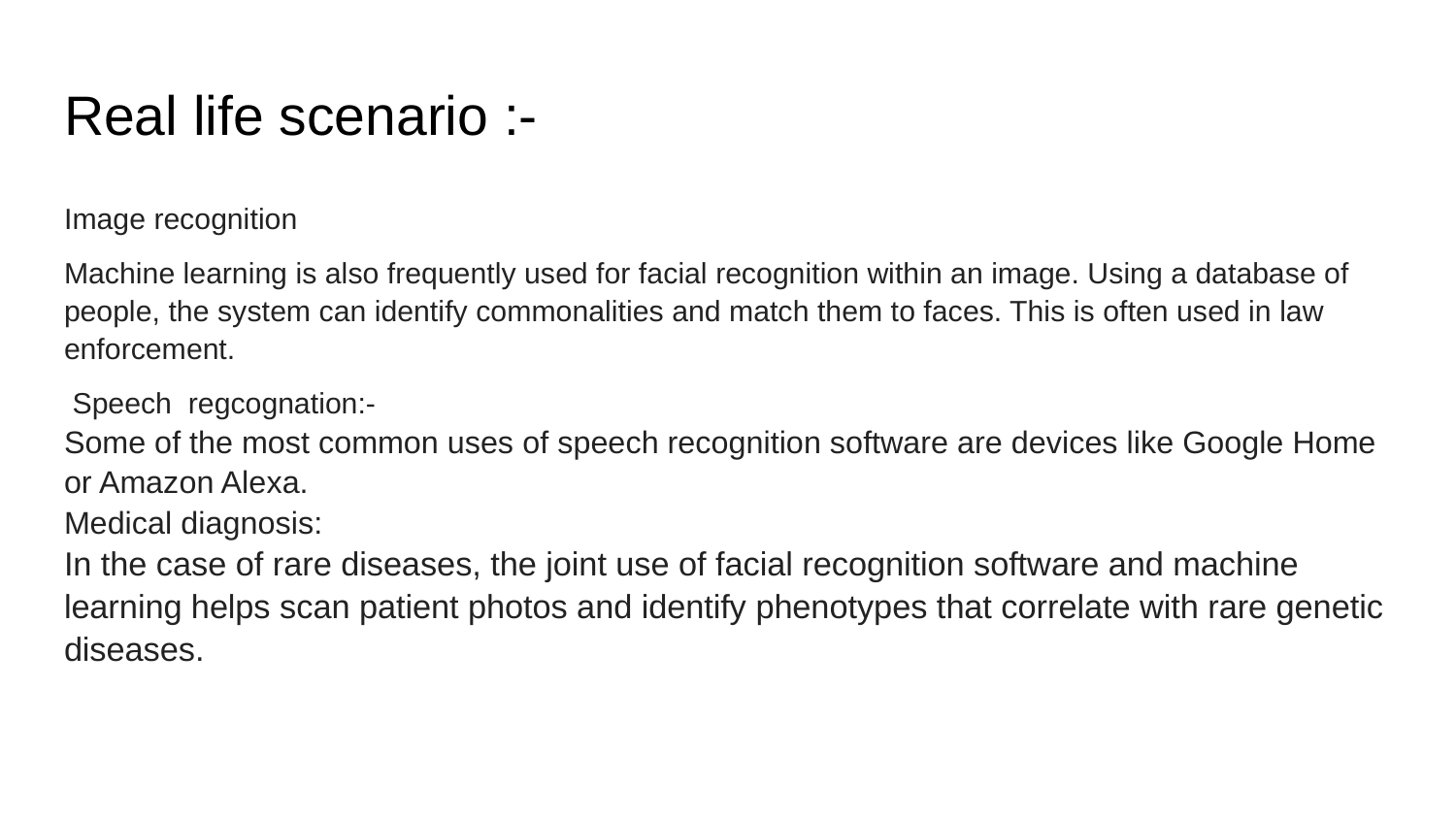

# Real life scenario :-
Image recognition
Machine learning is also frequently used for facial recognition within an image. Using a database of people, the system can identify commonalities and match them to faces. This is often used in law enforcement.
 Speech  regcognation:-
Some of the most common uses of speech recognition software are devices like Google Home or Amazon Alexa.
Medical diagnosis:
In the case of rare diseases, the joint use of facial recognition software and machine learning helps scan patient photos and identify phenotypes that correlate with rare genetic diseases.